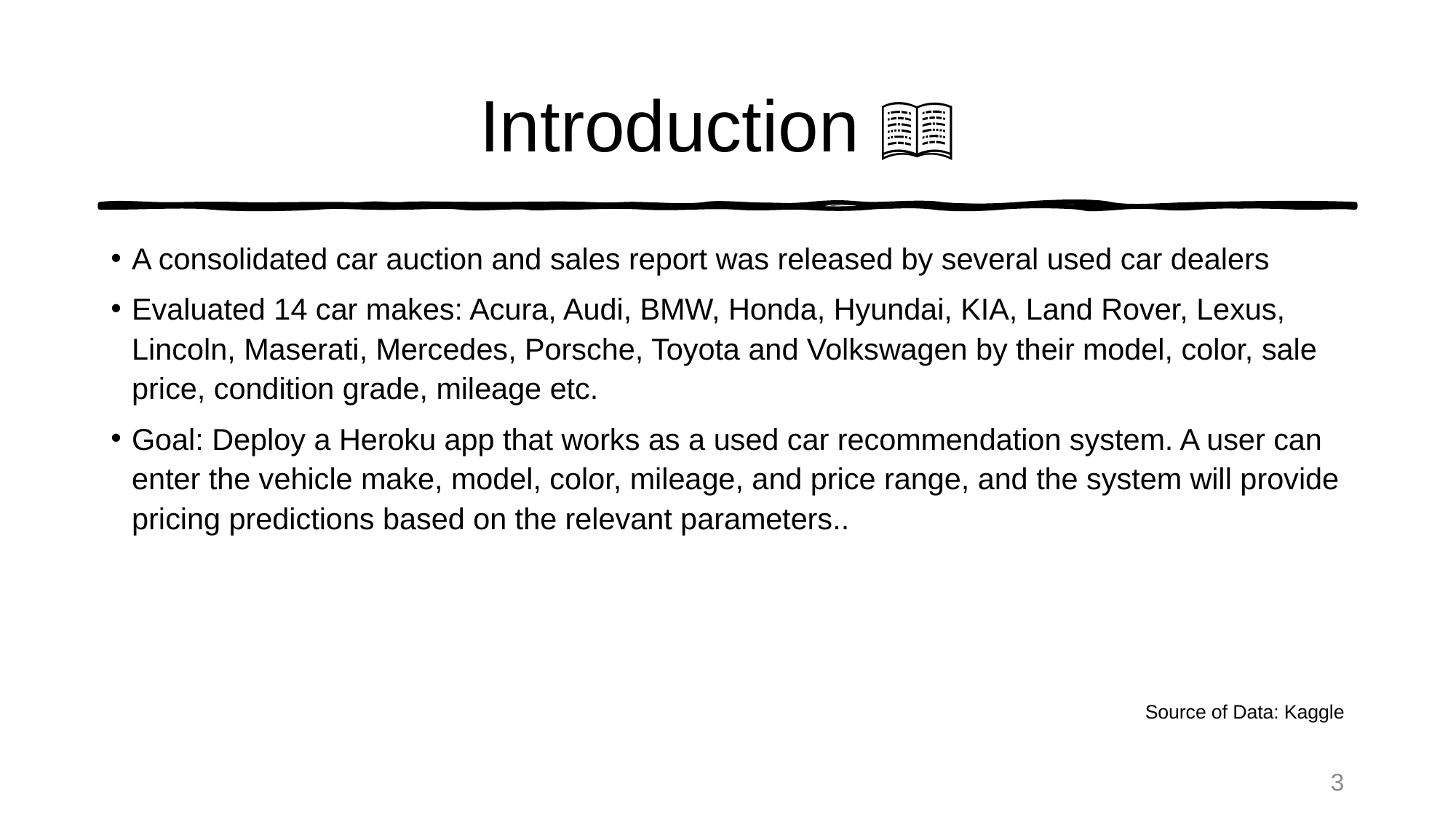

# Introduction 📖
A consolidated car auction and sales report was released by several used car dealers
Evaluated 14 car makes: Acura, Audi, BMW, Honda, Hyundai, KIA, Land Rover, Lexus, Lincoln, Maserati, Mercedes, Porsche, Toyota and Volkswagen by their model, color, sale price, condition grade, mileage etc.
Goal: Deploy a Heroku app that works as a used car recommendation system. A user can enter the vehicle make, model, color, mileage, and price range, and the system will provide pricing predictions based on the relevant parameters..

Source of Data: Kaggle

3